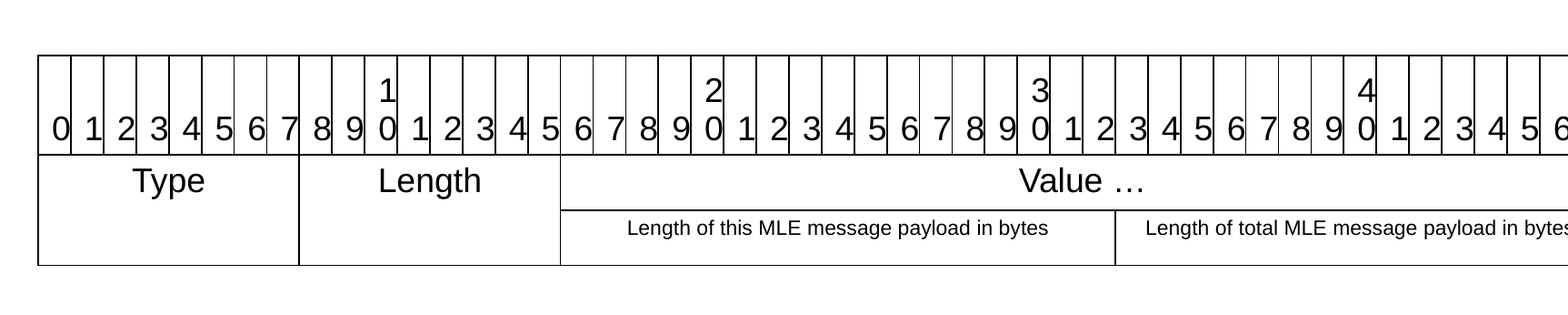

| 0 | 1 | 2 | 3 | 4 | 5 | 6 | 7 | 8 | 9 | 10 | 1 | 2 | 3 | 4 | 5 | 6 | 7 | 8 | 9 | 20 | 1 | 2 | 3 | 4 | 5 | 6 | 7 | 8 | 9 | 30 | 1 | 2 | 3 | 4 | 5 | 6 | 7 | 8 | 9 | 40 | 1 | 2 | 3 | 4 | 5 | 6 | 7 |
| --- | --- | --- | --- | --- | --- | --- | --- | --- | --- | --- | --- | --- | --- | --- | --- | --- | --- | --- | --- | --- | --- | --- | --- | --- | --- | --- | --- | --- | --- | --- | --- | --- | --- | --- | --- | --- | --- | --- | --- | --- | --- | --- | --- | --- | --- | --- | --- |
| Type |  |  |  |  |  |  |  | Length |  |  |  |  |  |  |  | Value … |  |  |  |  |  |  |  |  |  |  |  |  |  |  |  |  |  |  |  |  |  |  |  |  |  |  |  |  |  |  |  |
|  |  |  |  |  |  |  |  |  |  |  |  |  |  |  |  | Length of this MLE message payload in bytes |  |  |  |  |  |  |  |  |  |  |  |  |  |  |  |  | Length of total MLE message payload in bytes |  |  |  |  |  |  |  |  |  |  |  |  |  |  |